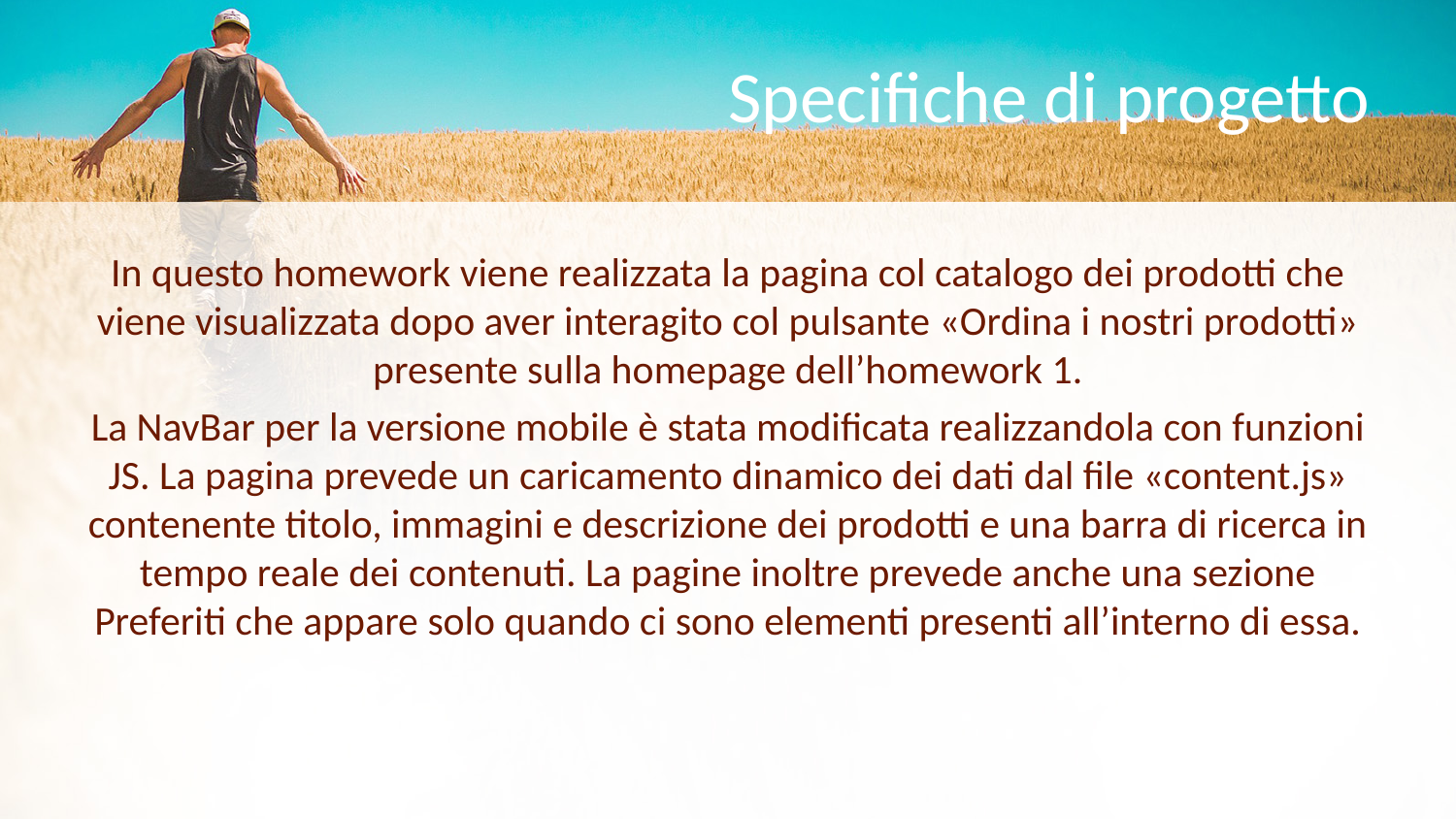

# Specifiche di progetto
In questo homework viene realizzata la pagina col catalogo dei prodotti che viene visualizzata dopo aver interagito col pulsante «Ordina i nostri prodotti» presente sulla homepage dell’homework 1.
La NavBar per la versione mobile è stata modificata realizzandola con funzioni JS. La pagina prevede un caricamento dinamico dei dati dal file «content.js» contenente titolo, immagini e descrizione dei prodotti e una barra di ricerca in tempo reale dei contenuti. La pagine inoltre prevede anche una sezione Preferiti che appare solo quando ci sono elementi presenti all’interno di essa.